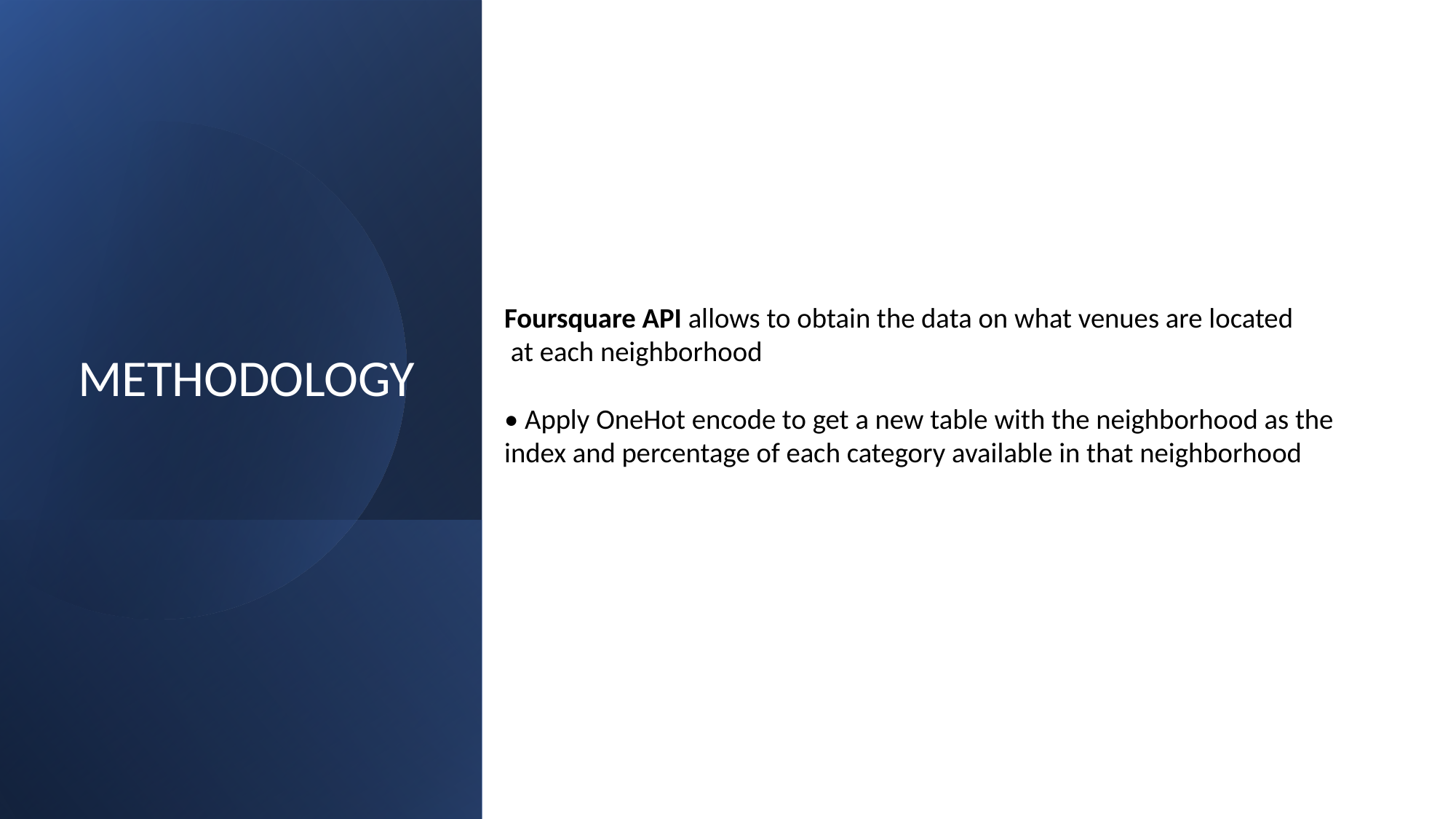

# METHODOLOGY

Foursquare API allows to obtain the data on what venues are located
 at each neighborhood

• Apply OneHot encode to get a new table with the neighborhood as the index and percentage of each category available in that neighborhood